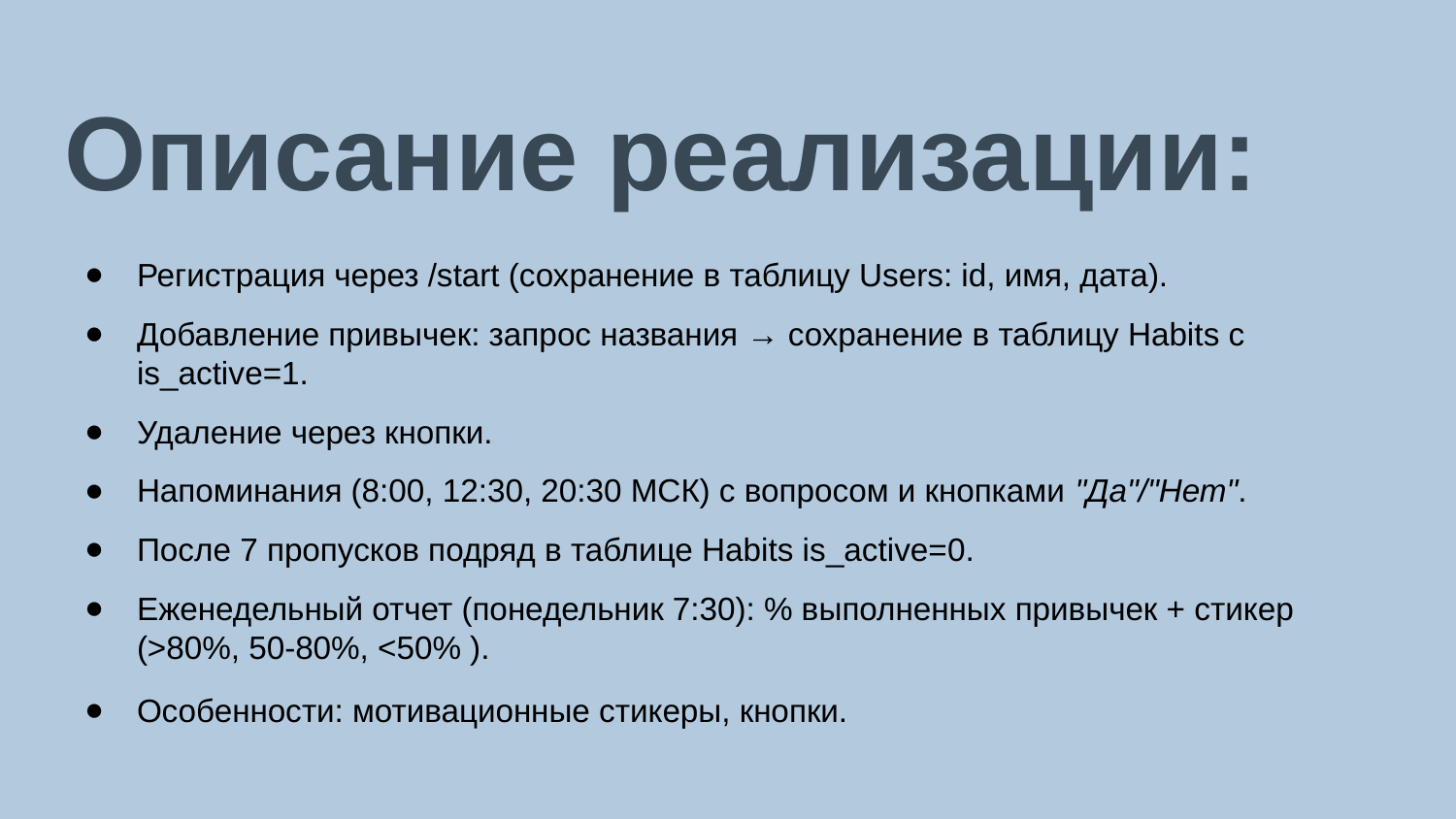

# Описание реализации:
Регистрация через /start (сохранение в таблицу Users: id, имя, дата).
Добавление привычек: запрос названия → сохранение в таблицу Habits с is_active=1.
Удаление через кнопки.
Напоминания (8:00, 12:30, 20:30 МСК) с вопросом и кнопками "Да"/"Нет".
После 7 пропусков подряд в таблице Habits is_active=0.
Еженедельный отчет (понедельник 7:30): % выполненных привычек + стикер (>80%, 50-80%, <50% ).
Особенности: мотивационные стикеры, кнопки.